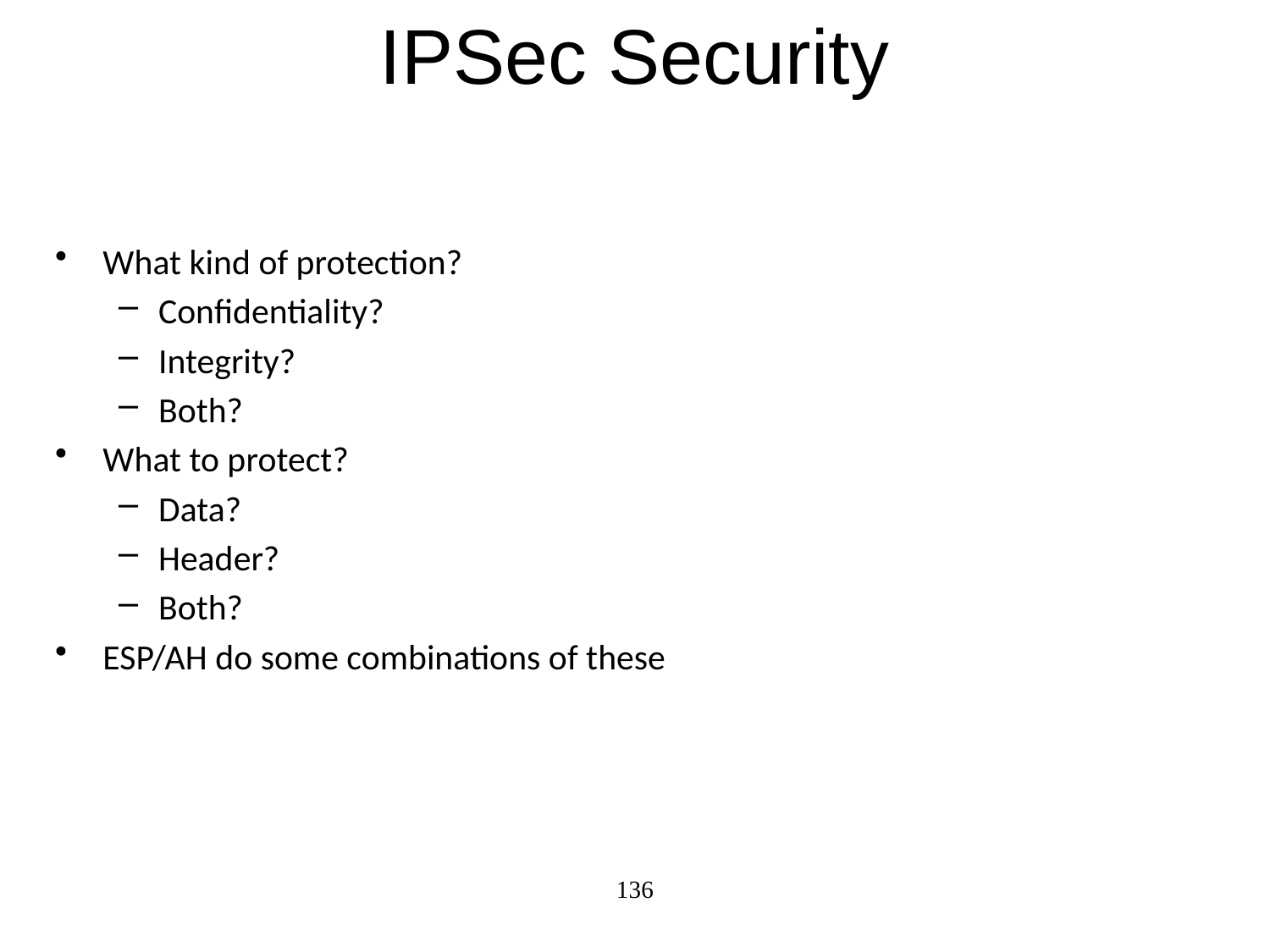

# IPSec Security
What kind of protection?
Confidentiality?
Integrity?
Both?
What to protect?
Data?
Header?
Both?
ESP/AH do some combinations of these
136